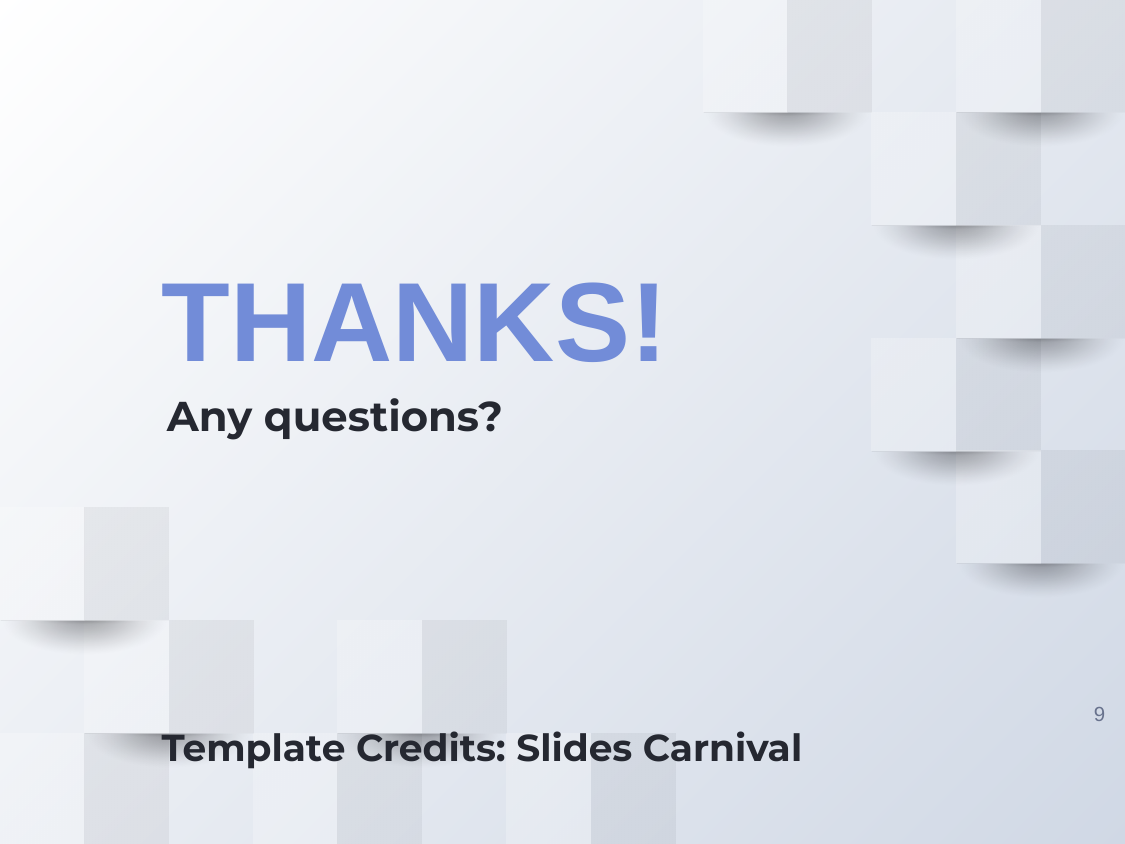

THANKS!
Any questions?
9
Template Credits: Slides Carnival